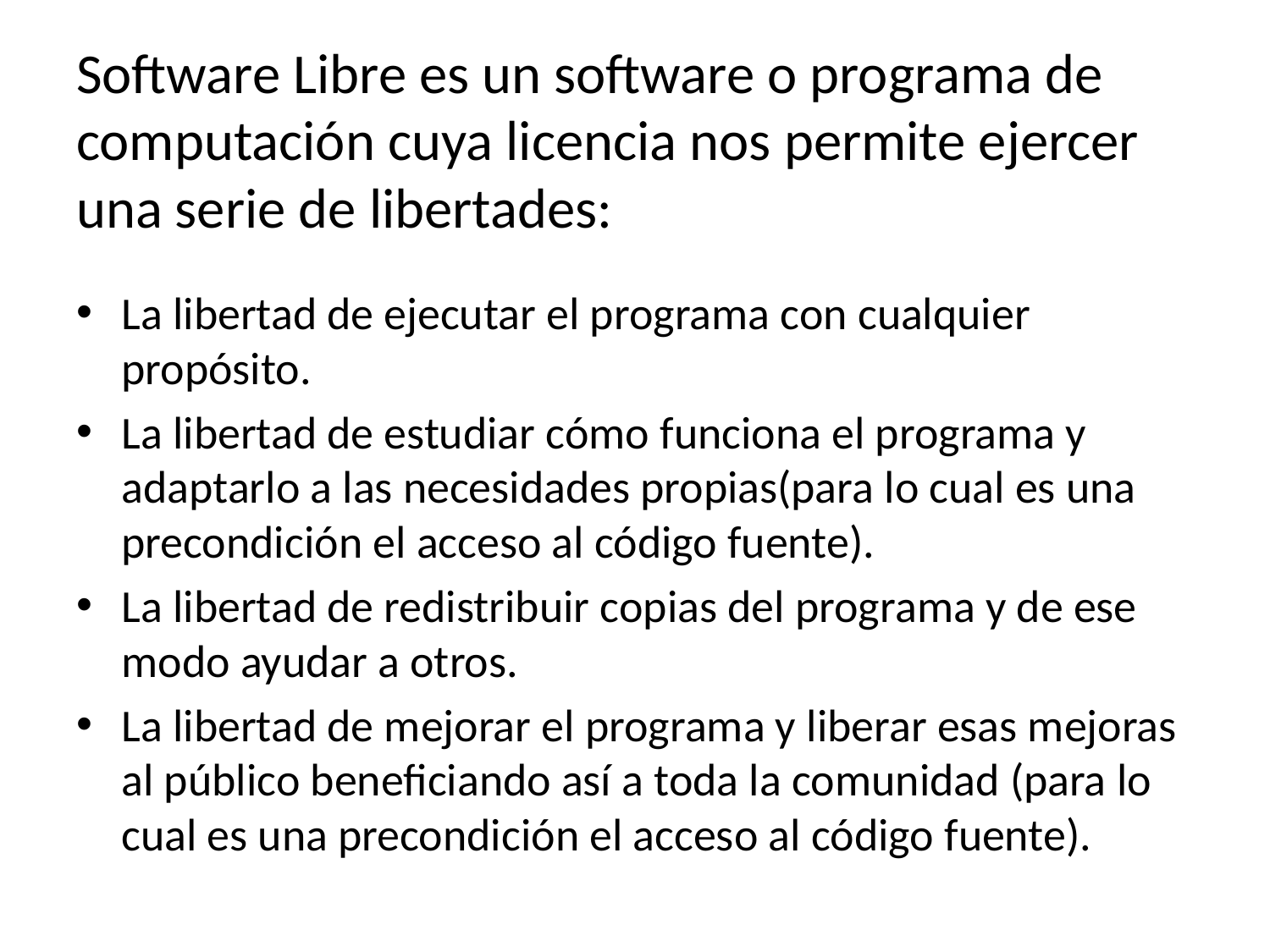

# Software Libre es un software o programa de computación cuya licencia nos permite ejercer una serie de libertades:
La libertad de ejecutar el programa con cualquier propósito.
La libertad de estudiar cómo funciona el programa y adaptarlo a las necesidades propias(para lo cual es una precondición el acceso al código fuente).
La libertad de redistribuir copias del programa y de ese modo ayudar a otros.
La libertad de mejorar el programa y liberar esas mejoras al público beneficiando así a toda la comunidad (para lo cual es una precondición el acceso al código fuente).